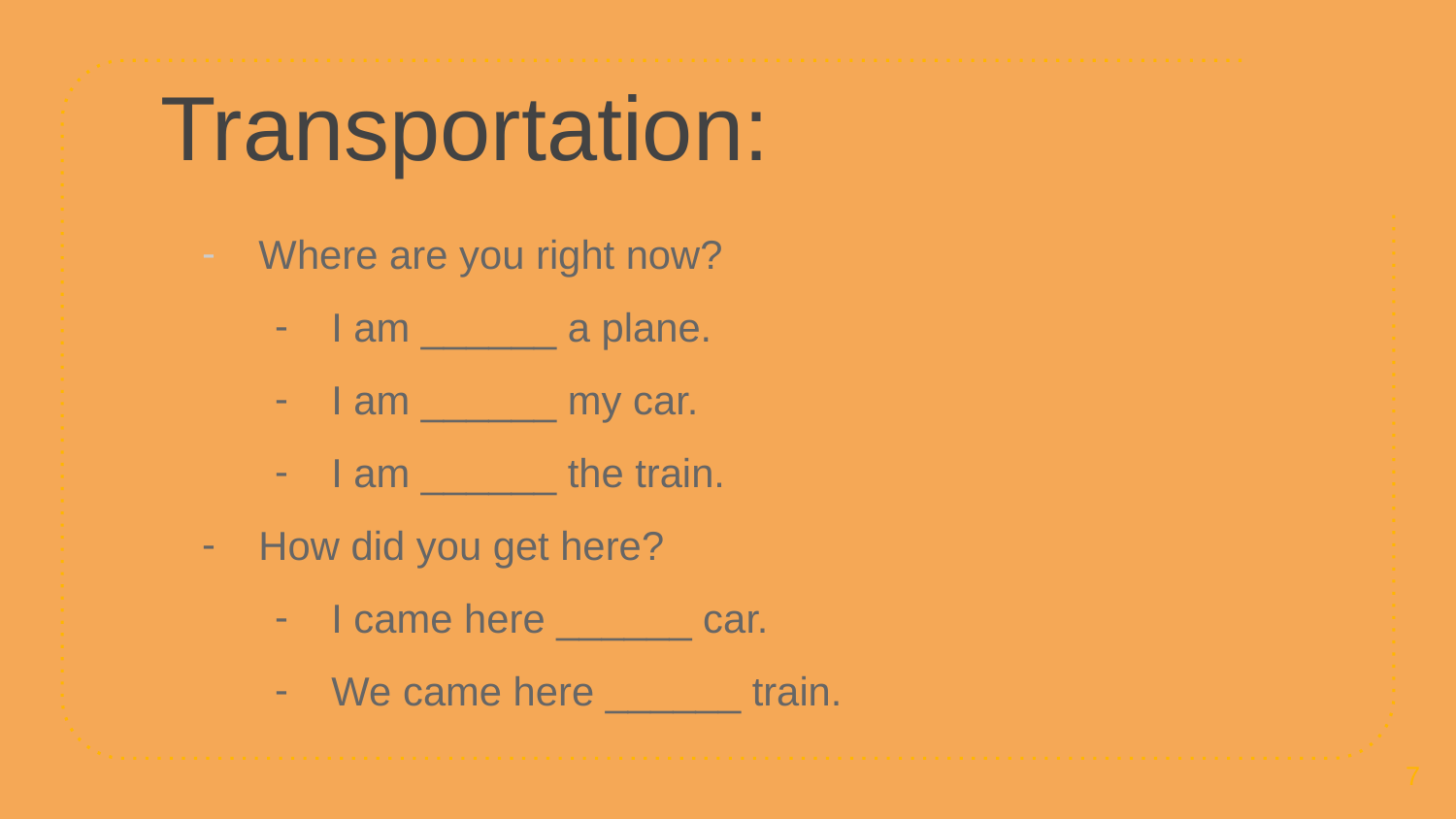

# Transportation:
Where are you right now?
I am ______ a plane.
I am ______ my car.
I am ______ the train.
How did you get here?
I came here ______ car.
We came here ______ train.

7